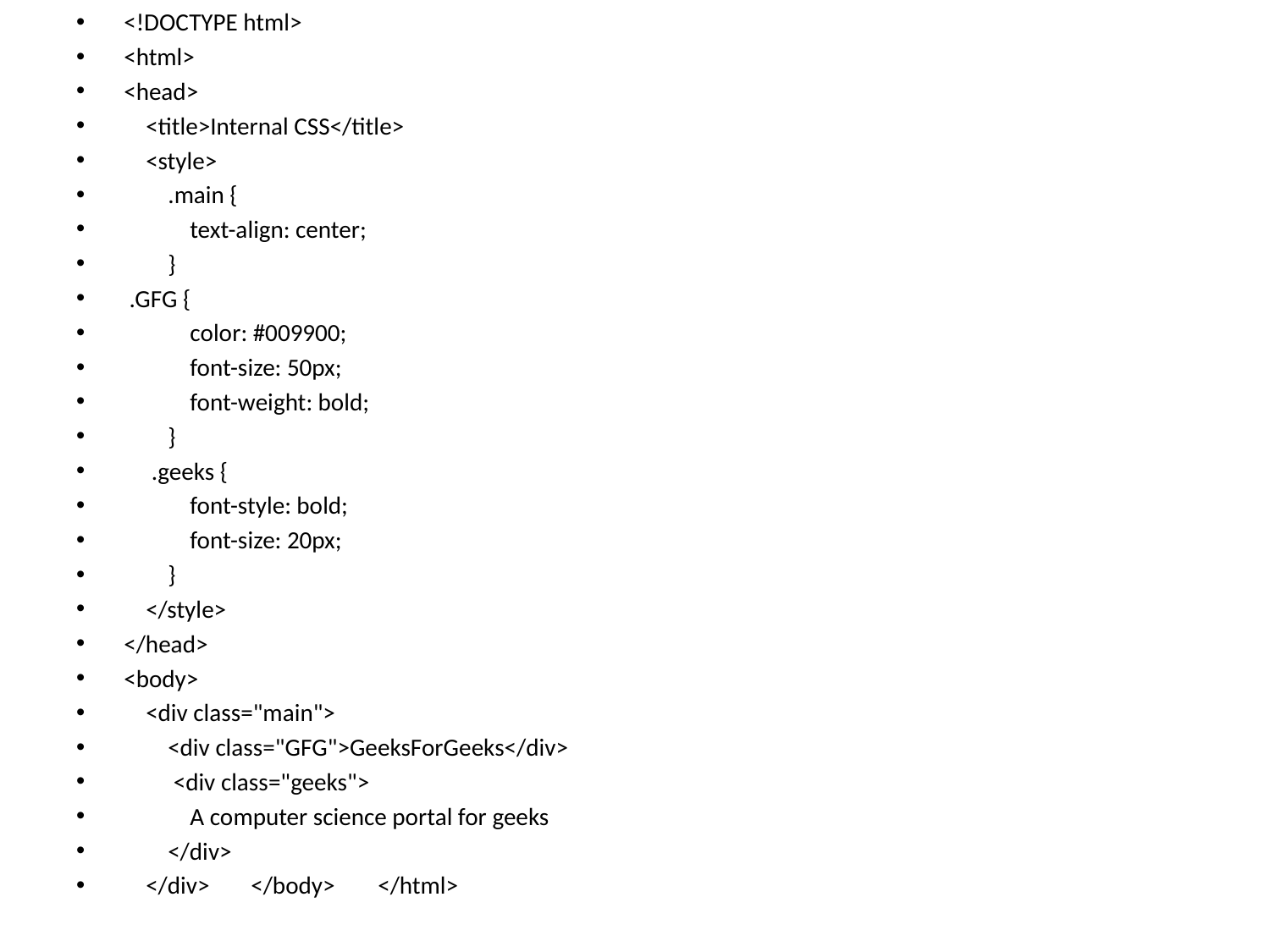

<!DOCTYPE html>
<html>
<head>
    <title>Internal CSS</title>
    <style>
        .main {
            text-align: center;
        }
 .GFG {
            color: #009900;
            font-size: 50px;
            font-weight: bold;
        }
     .geeks {
            font-style: bold;
            font-size: 20px;
        }
    </style>
</head>
<body>
    <div class="main">
        <div class="GFG">GeeksForGeeks</div>
         <div class="geeks">
            A computer science portal for geeks
        </div>
    </div>	</body>	</html>